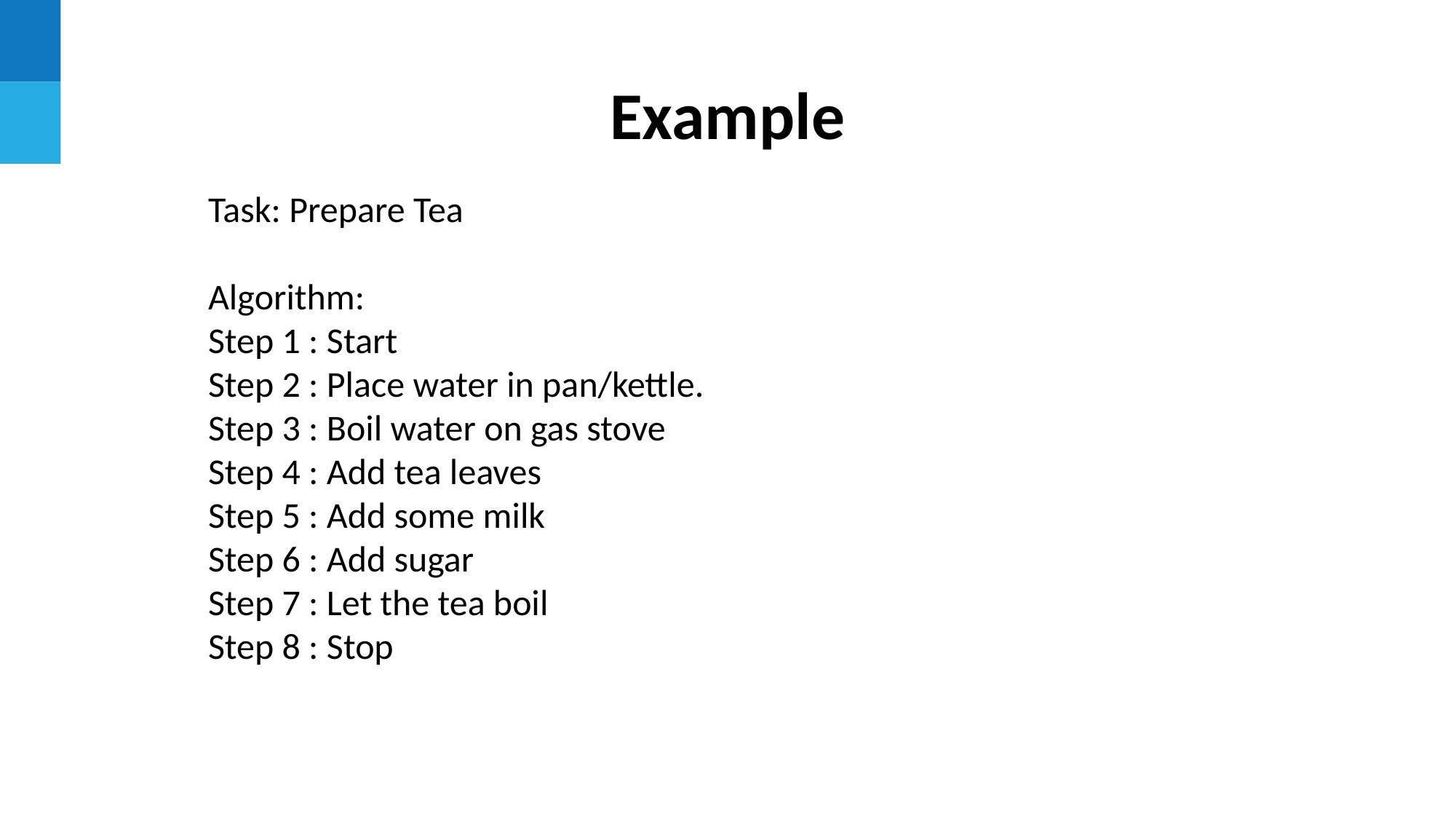

Example
Task: Prepare Tea

Algorithm:
Step 1 : Start
Step 2 : Place water in pan/kettle.
Step 3 : Boil water on gas stove
Step 4 : Add tea leaves
Step 5 : Add some milk
Step 6 : Add sugar
Step 7 : Let the tea boil
Step 8 : Stop